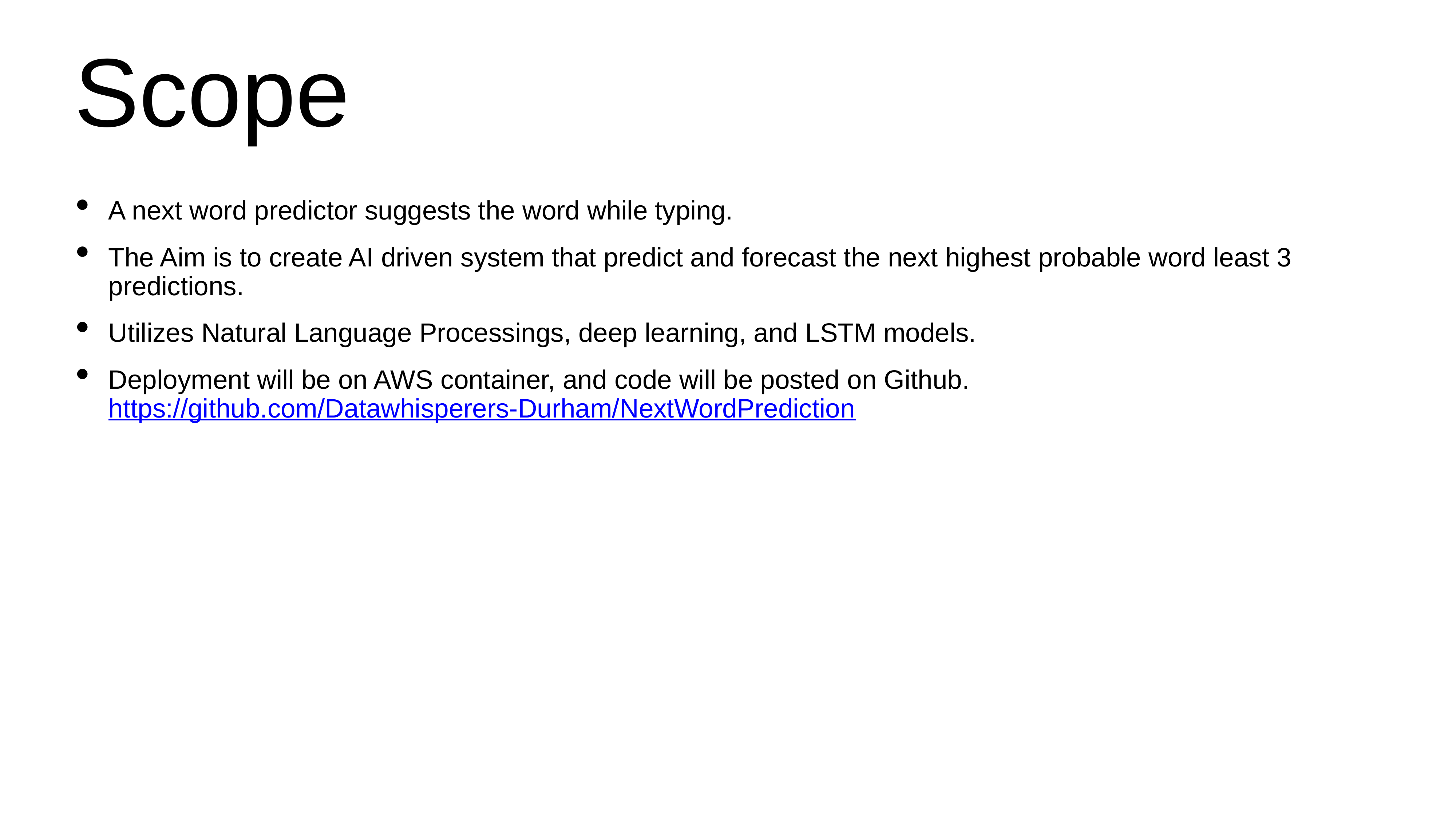

# Scope
A next word predictor suggests the word while typing.
The Aim is to create AI driven system that predict and forecast the next highest probable word least 3 predictions.
Utilizes Natural Language Processings, deep learning, and LSTM models.
Deployment will be on AWS container, and code will be posted on Github.
https://github.com/Datawhisperers-Durham/NextWordPrediction